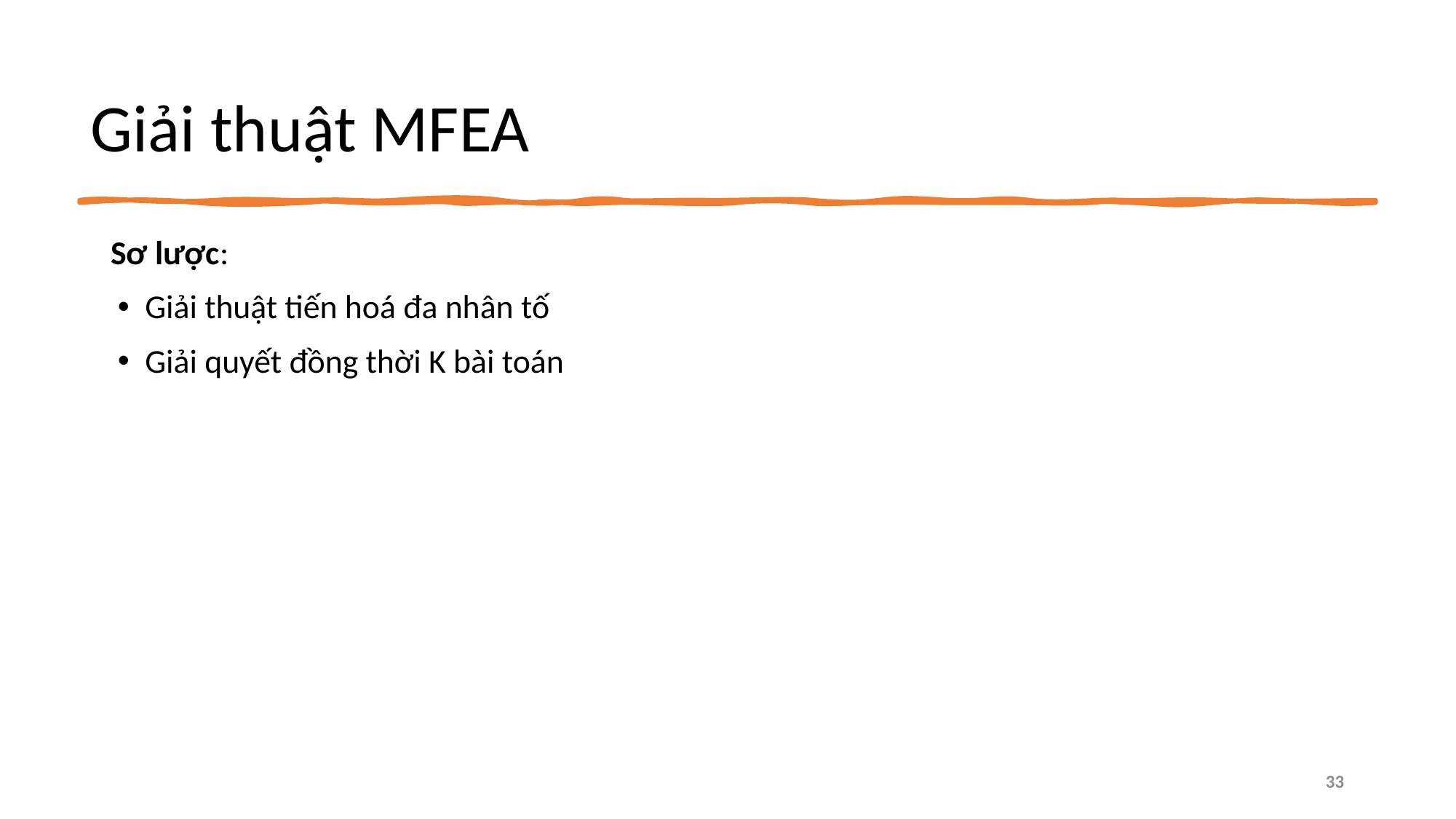

# Giải thuật MFEA

Sơ lược:
Giải thuật tiến hoá đa nhân tố
Giải quyết đồng thời K bài toán

33